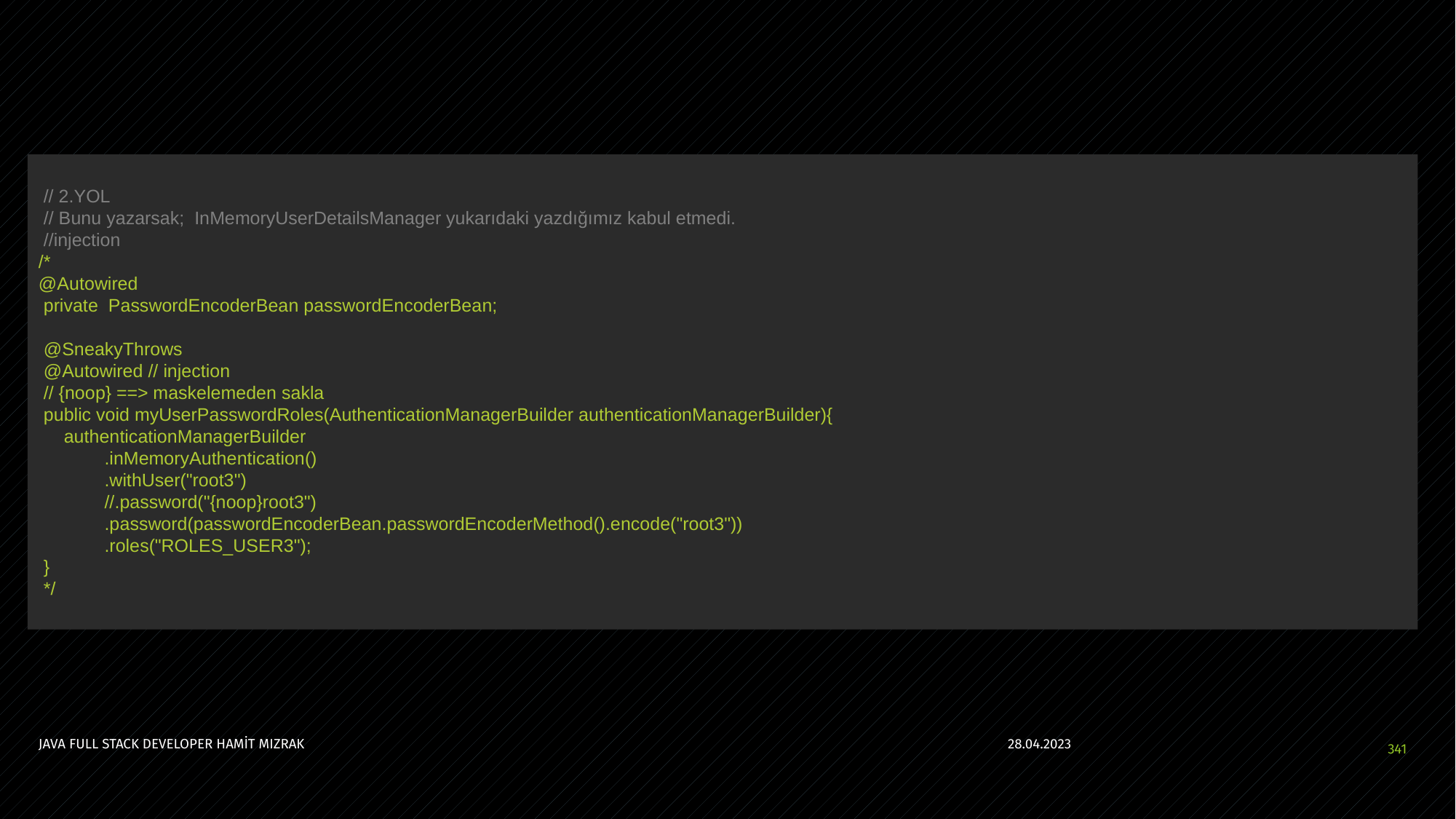

#
 // 2.YOL
 // Bunu yazarsak;  InMemoryUserDetailsManager yukarıdaki yazdığımız kabul etmedi.
 //injection
/*
@Autowired
 private  PasswordEncoderBean passwordEncoderBean;
 @SneakyThrows
 @Autowired // injection
 // {noop} ==> maskelemeden sakla
 public void myUserPasswordRoles(AuthenticationManagerBuilder authenticationManagerBuilder){
     authenticationManagerBuilder
             .inMemoryAuthentication()
             .withUser("root3")
             //.password("{noop}root3")
             .password(passwordEncoderBean.passwordEncoderMethod().encode("root3"))
             .roles("ROLES_USER3");
 }
 */
JAVA FULL STACK DEVELOPER HAMİT MIZRAK
28.04.2023
341